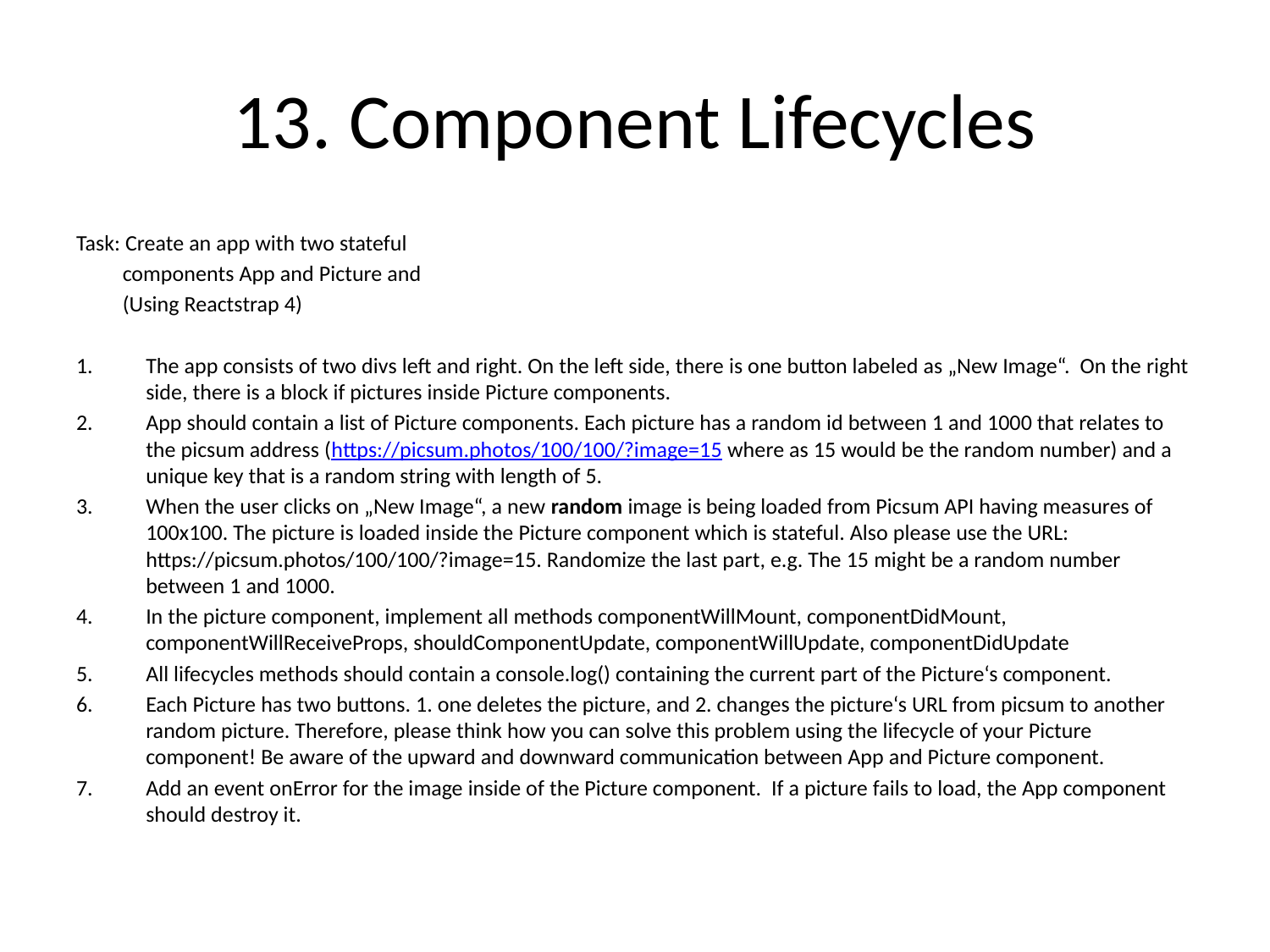

# 13. Component Lifecycles
Task: Create an app with two stateful
		components App and Picture and
		(Using Reactstrap 4)

The app consists of two divs left and right. On the left side, there is one button labeled as „New Image“.  On the right side, there is a block if pictures inside Picture components.
App should contain a list of Picture components. Each picture has a random id between 1 and 1000 that relates to the picsum address (https://picsum.photos/100/100/?image=15 where as 15 would be the random number) and a unique key that is a random string with length of 5.
When the user clicks on „New Image“, a new random image is being loaded from Picsum API having measures of 100x100. The picture is loaded inside the Picture component which is stateful. Also please use the URL: https://picsum.photos/100/100/?image=15. Randomize the last part, e.g. The 15 might be a random number between 1 and 1000.
In the picture component, implement all methods componentWillMount, componentDidMount, componentWillReceiveProps, shouldComponentUpdate, componentWillUpdate, componentDidUpdate
All lifecycles methods should contain a console.log() containing the current part of the Picture‘s component.
Each Picture has two buttons. 1. one deletes the picture, and 2. changes the picture‘s URL from picsum to another random picture. Therefore, please think how you can solve this problem using the lifecycle of your Picture component! Be aware of the upward and downward communication between App and Picture component.
Add an event onError for the image inside of the Picture component.  If a picture fails to load, the App component should destroy it.